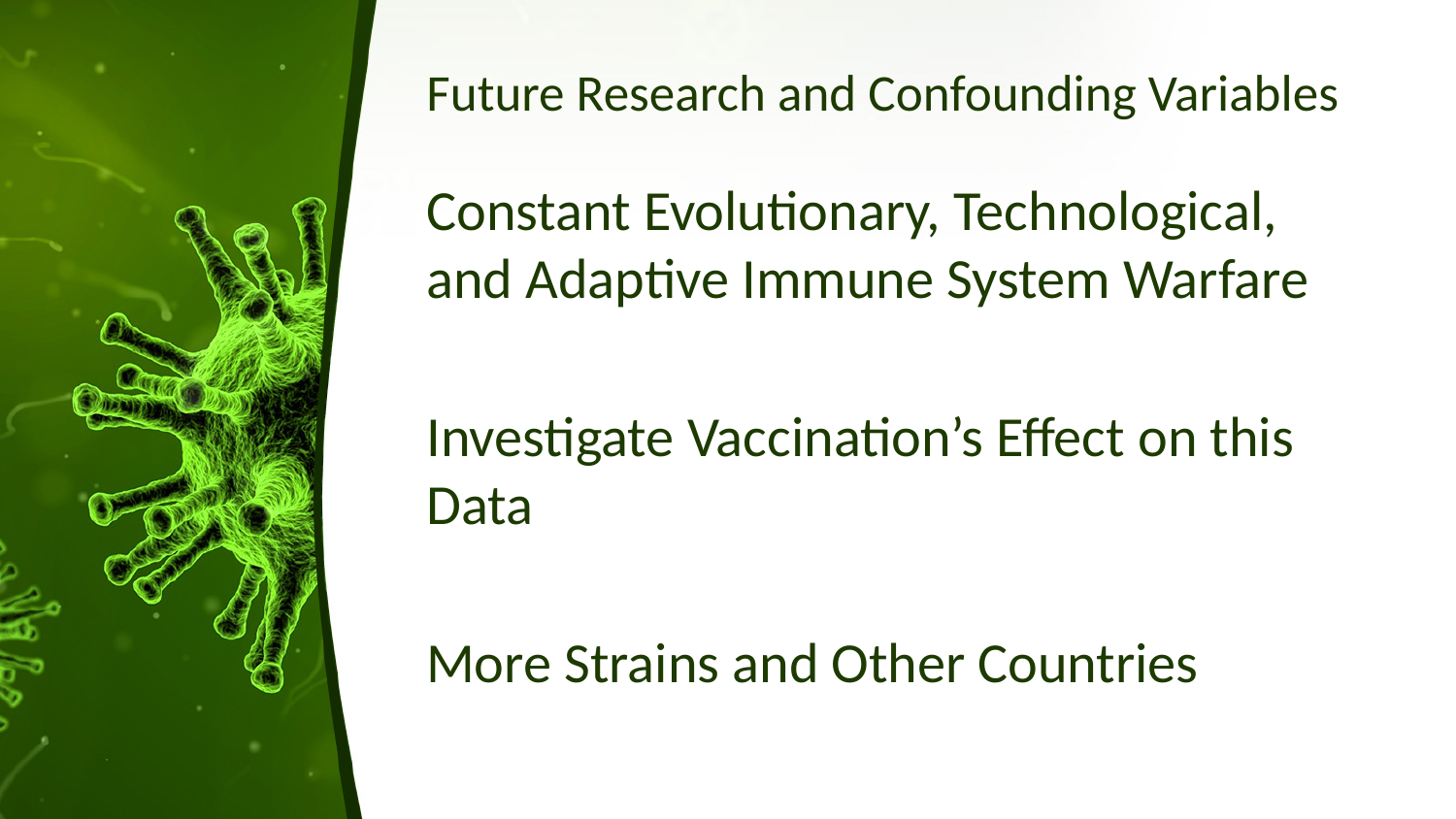

# Future Research and Confounding Variables
Constant Evolutionary, Technological, and Adaptive Immune System Warfare

Investigate Vaccination’s Effect on this Data

More Strains and Other Countries